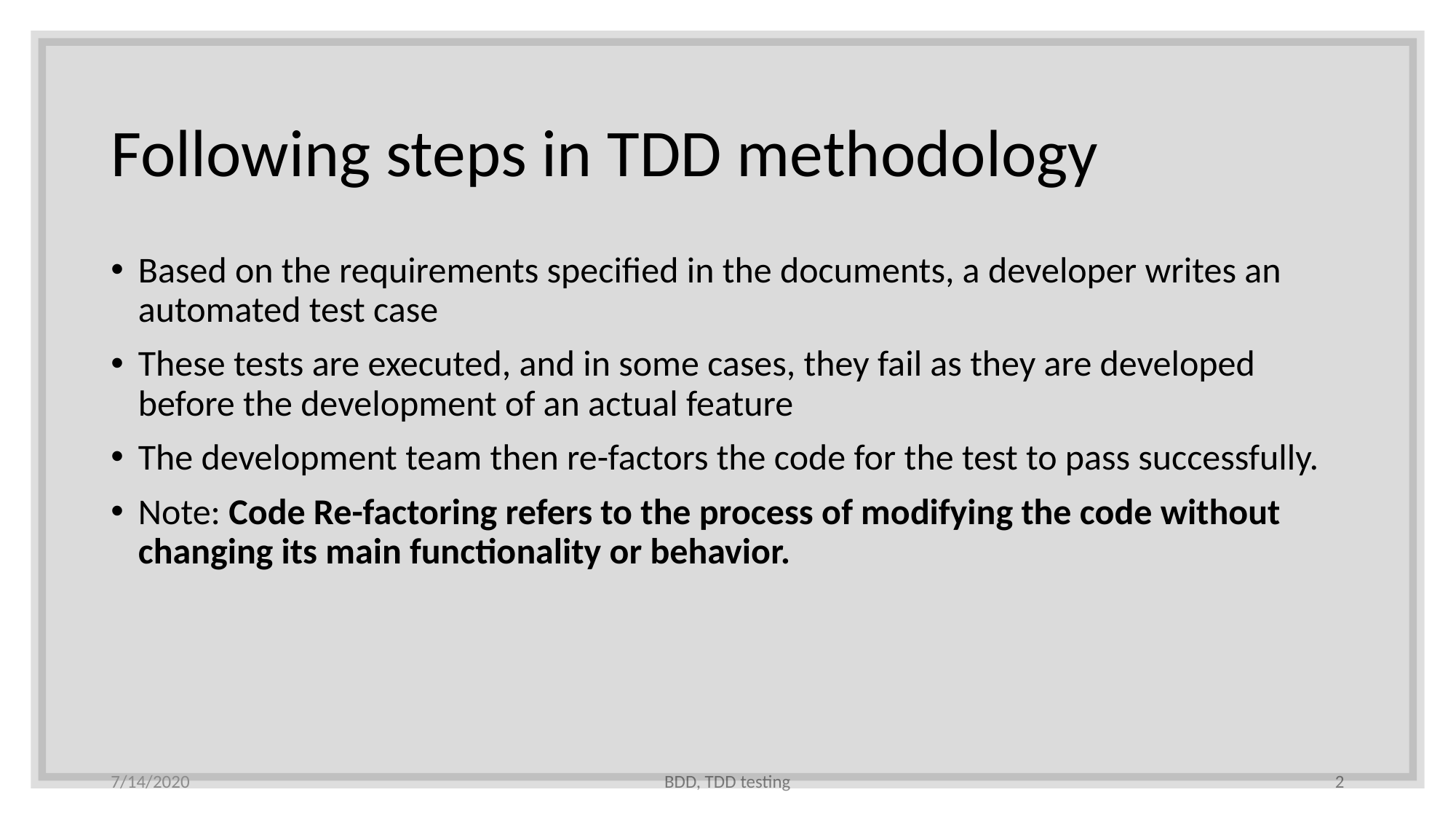

# Following steps in TDD methodology
Based on the requirements specified in the documents, a developer writes an automated test case
These tests are executed, and in some cases, they fail as they are developed before the development of an actual feature
The development team then re-factors the code for the test to pass successfully.
Note: Code Re-factoring refers to the process of modifying the code without changing its main functionality or behavior.

7/14/2020
BDD, TDD testing
2